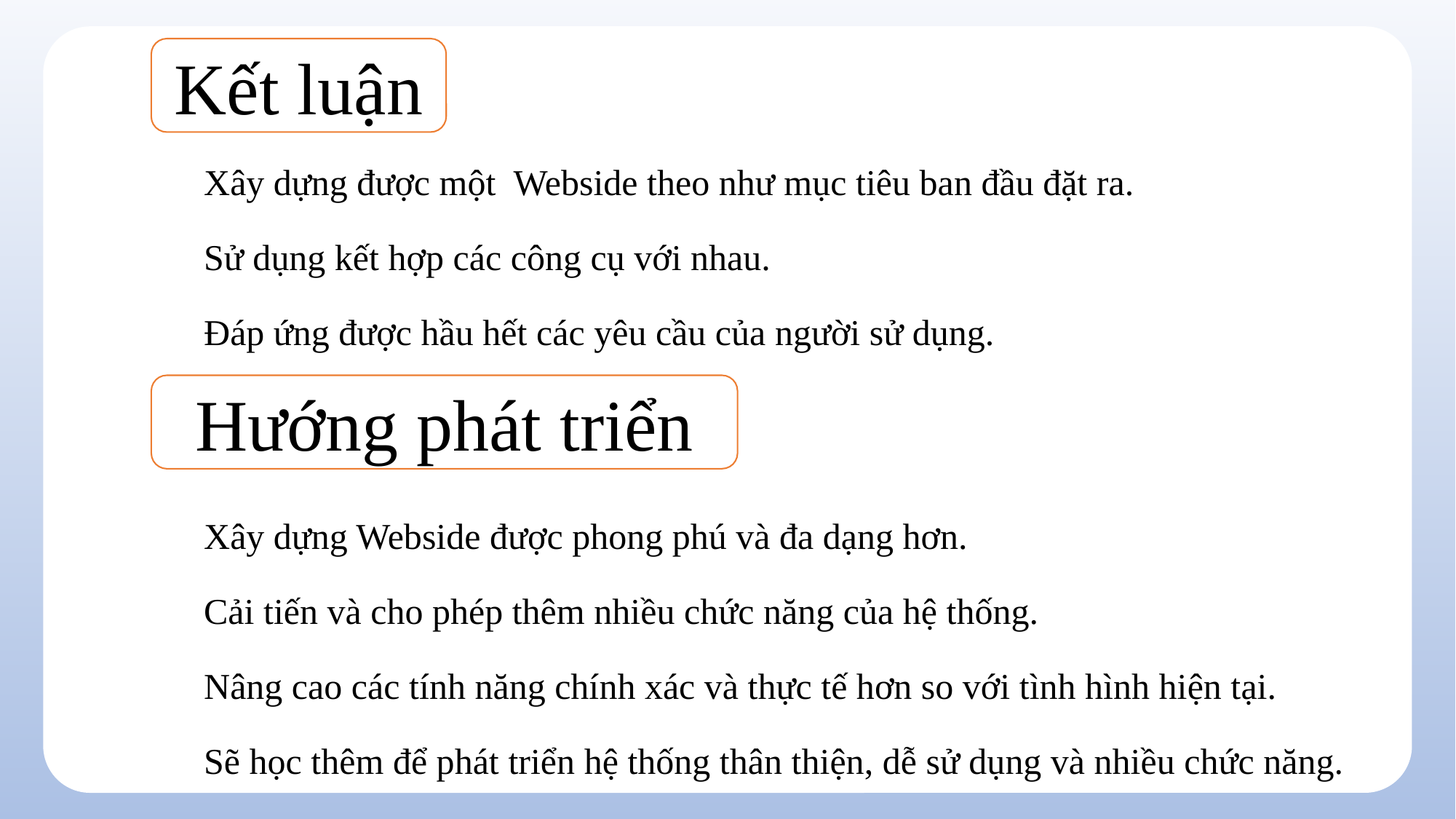

Nội dung thuyết trình

Kết luận
Xây dựng được một  Webside theo như mục tiêu ban đầu đặt ra.
Sử dụng kết hợp các công cụ với nhau.
Đáp ứng được hầu hết các yêu cầu của người sử dụng.

Nội dung 4
Nội dung 1
Nội dung 2
Ghi chú nội dung 4
Ghi chú nội dung 1
Ghi chú nội dung 2
Hướng phát triển
Xây dựng Webside được phong phú và đa dạng hơn.
Cải tiến và cho phép thêm nhiều chức năng của hệ thống.
Nâng cao các tính năng chính xác và thực tế hơn so với tình hình hiện tại.
Sẽ học thêm để phát triển hệ thống thân thiện, dễ sử dụng và nhiều chức năng.